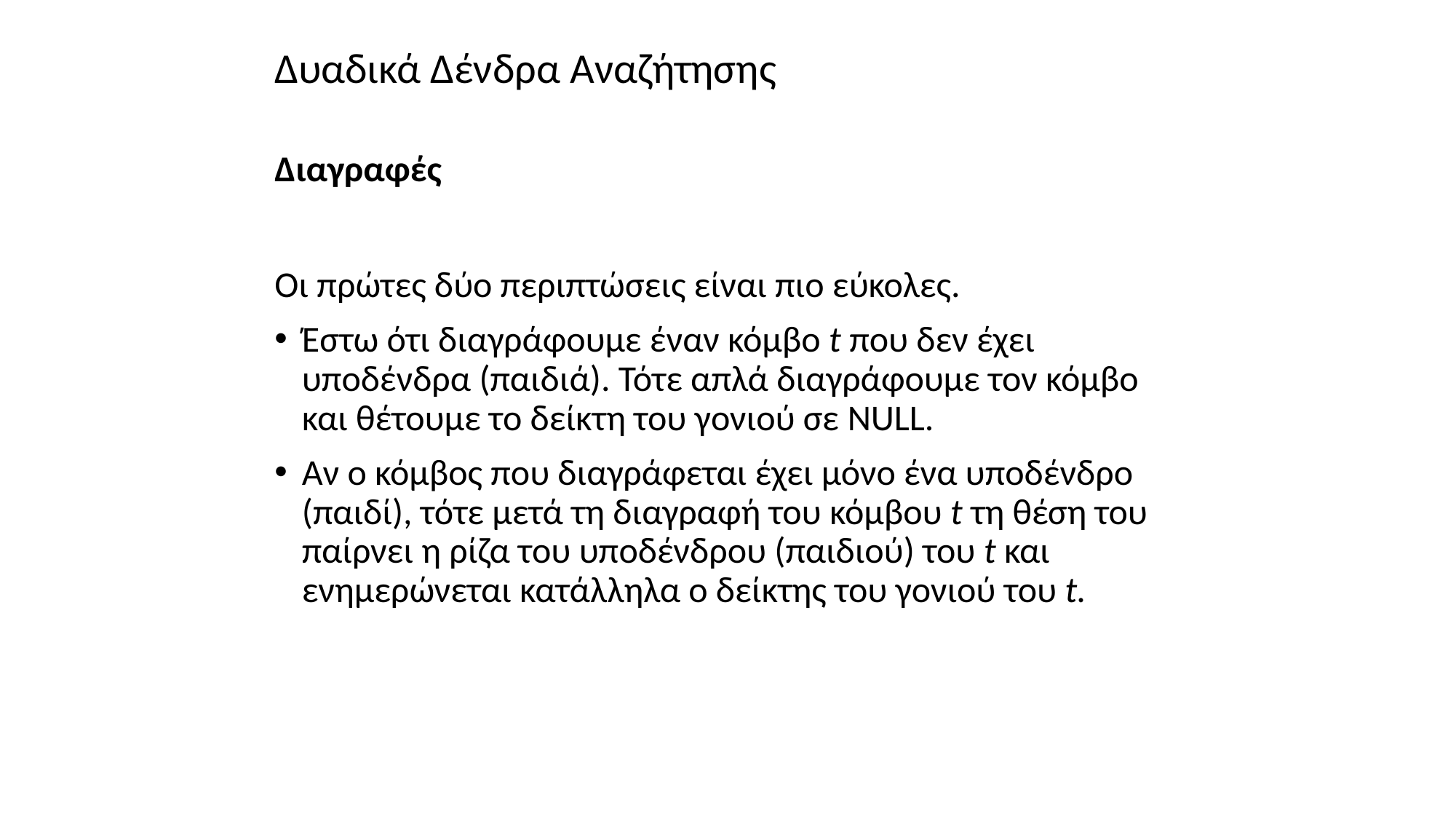

# Δυαδικά Δένδρα Αναζήτησης
Διαγραφές

Οι πρώτες δύο περιπτώσεις είναι πιο εύκολες.
Έστω ότι διαγράφουμε έναν κόμβο t που δεν έχει υποδένδρα (παιδιά). Τότε απλά διαγράφουμε τον κόμβο και θέτουμε το δείκτη του γονιού σε NULL.
Αν ο κόμβος που διαγράφεται έχει μόνο ένα υποδένδρο (παιδί), τότε μετά τη διαγραφή του κόμβου t τη θέση του παίρνει η ρίζα του υποδένδρου (παιδιού) του t και ενημερώνεται κατάλληλα ο δείκτης του γονιού του t.